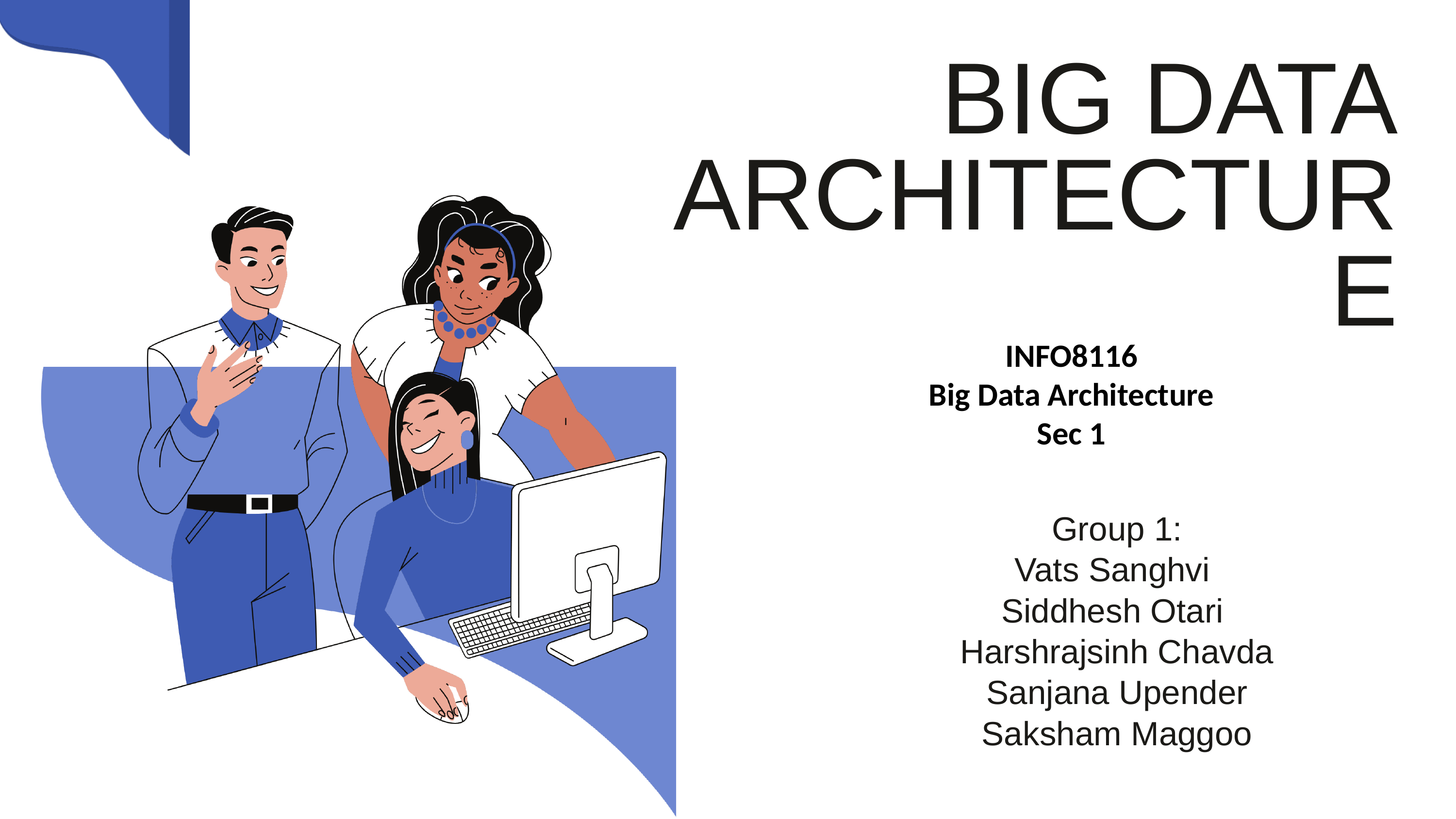

BIG DATA
ARCHITECTURE

INFO8116
Big Data Architecture
Sec 1

Group 1:
Vats Sanghvi
Siddhesh Otari
Harshrajsinh Chavda
Sanjana Upender
Saksham Maggoo